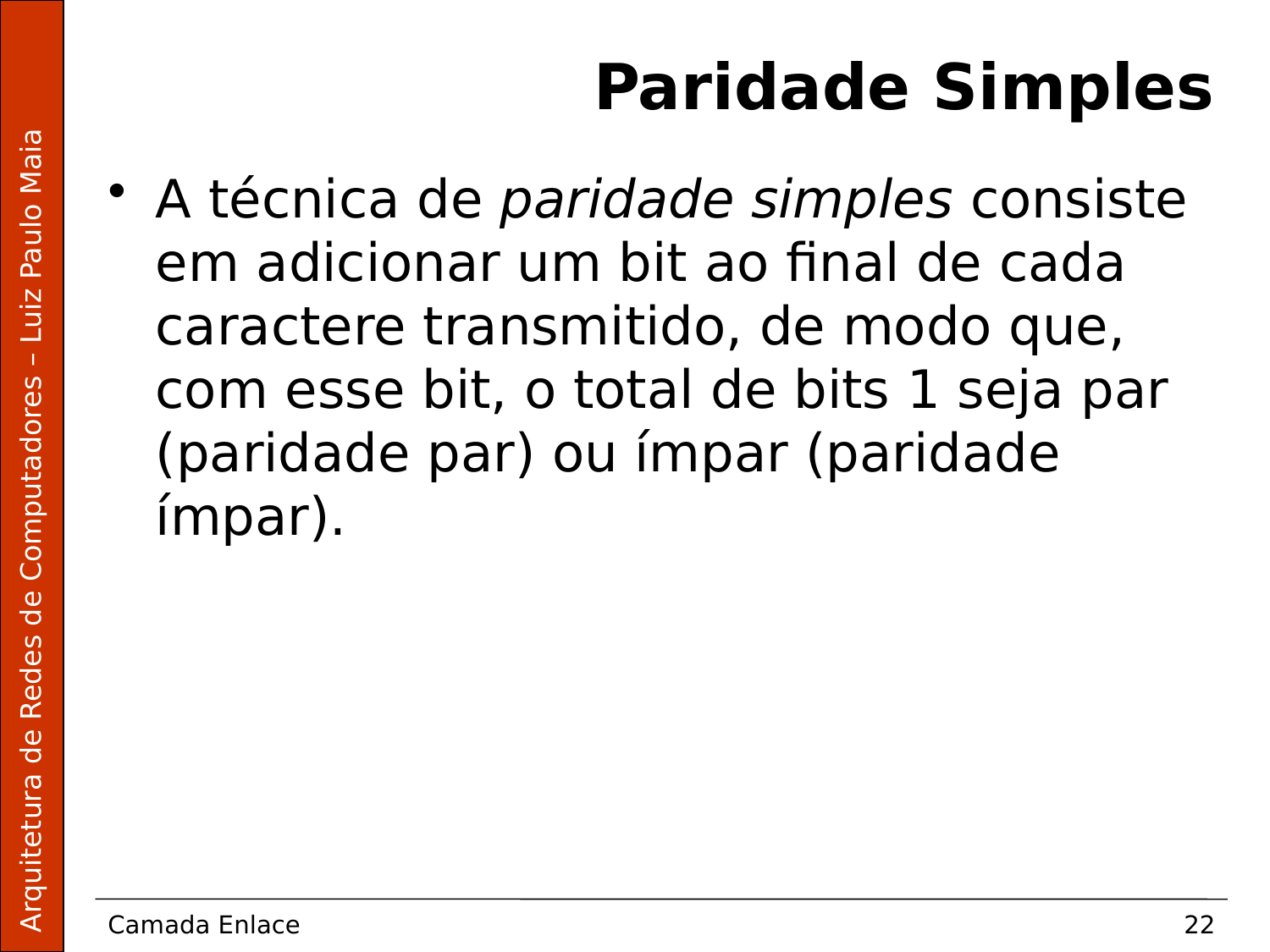

# Paridade Simples
A técnica de paridade simples consiste em adicionar um bit ao final de cada caractere transmitido, de modo que, com esse bit, o total de bits 1 seja par (paridade par) ou ímpar (paridade ímpar).